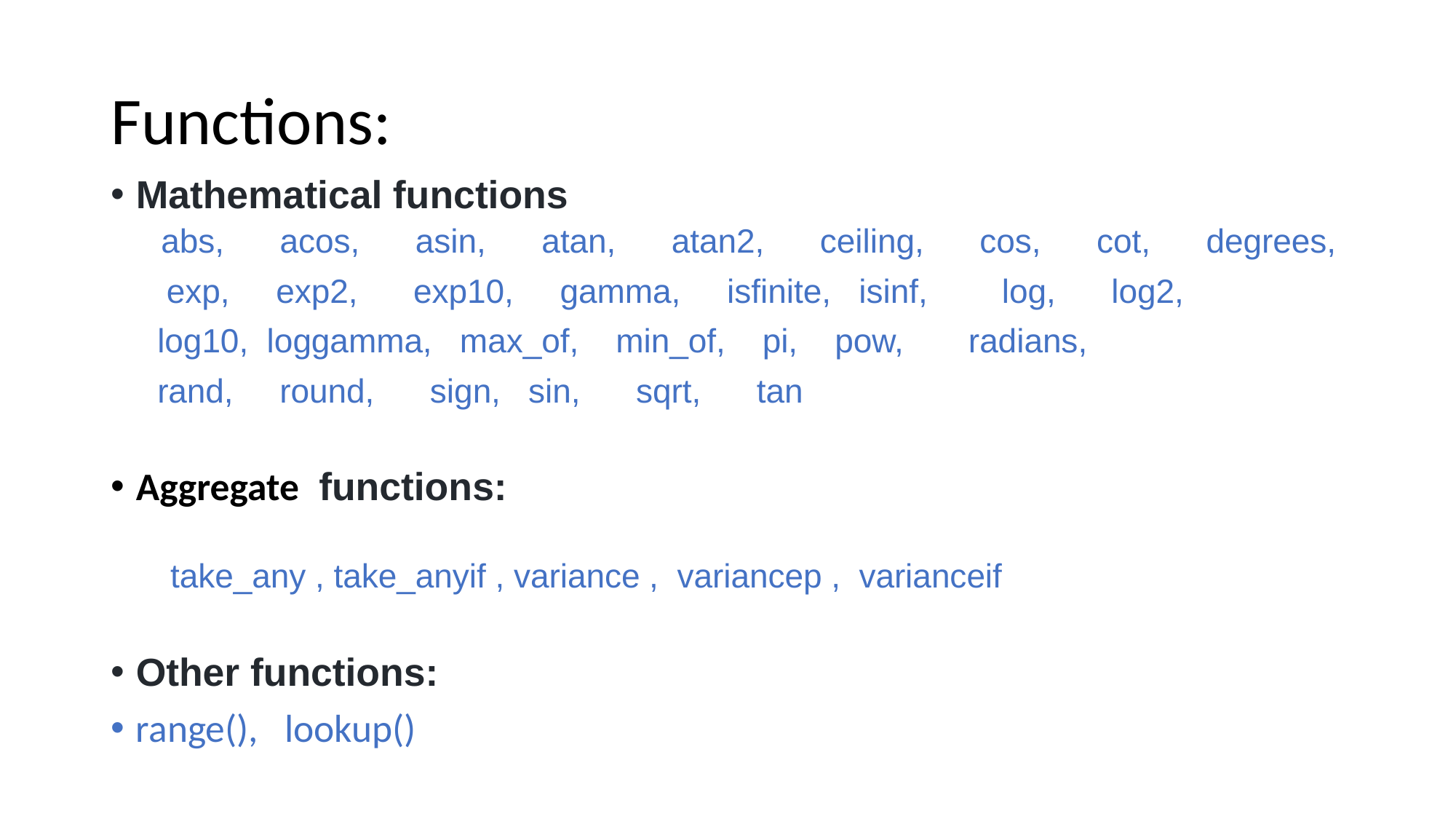

# Functions:
Mathematical functions
abs,      acos,      asin,      atan,      atan2,      ceiling,      cos,      cot,      degrees,
      exp,     exp2,      exp10,     gamma,     isfinite,   isinf,        log,      log2,
     log10,  loggamma,   max_of,    min_of,    pi,    pow,       radians,
     rand,     round,      sign,   sin,      sqrt,      tan

Aggregate  functions:

 take_any , take_anyif , variance ,  variancep ,  varianceif

Other functions:
range(),   lookup()